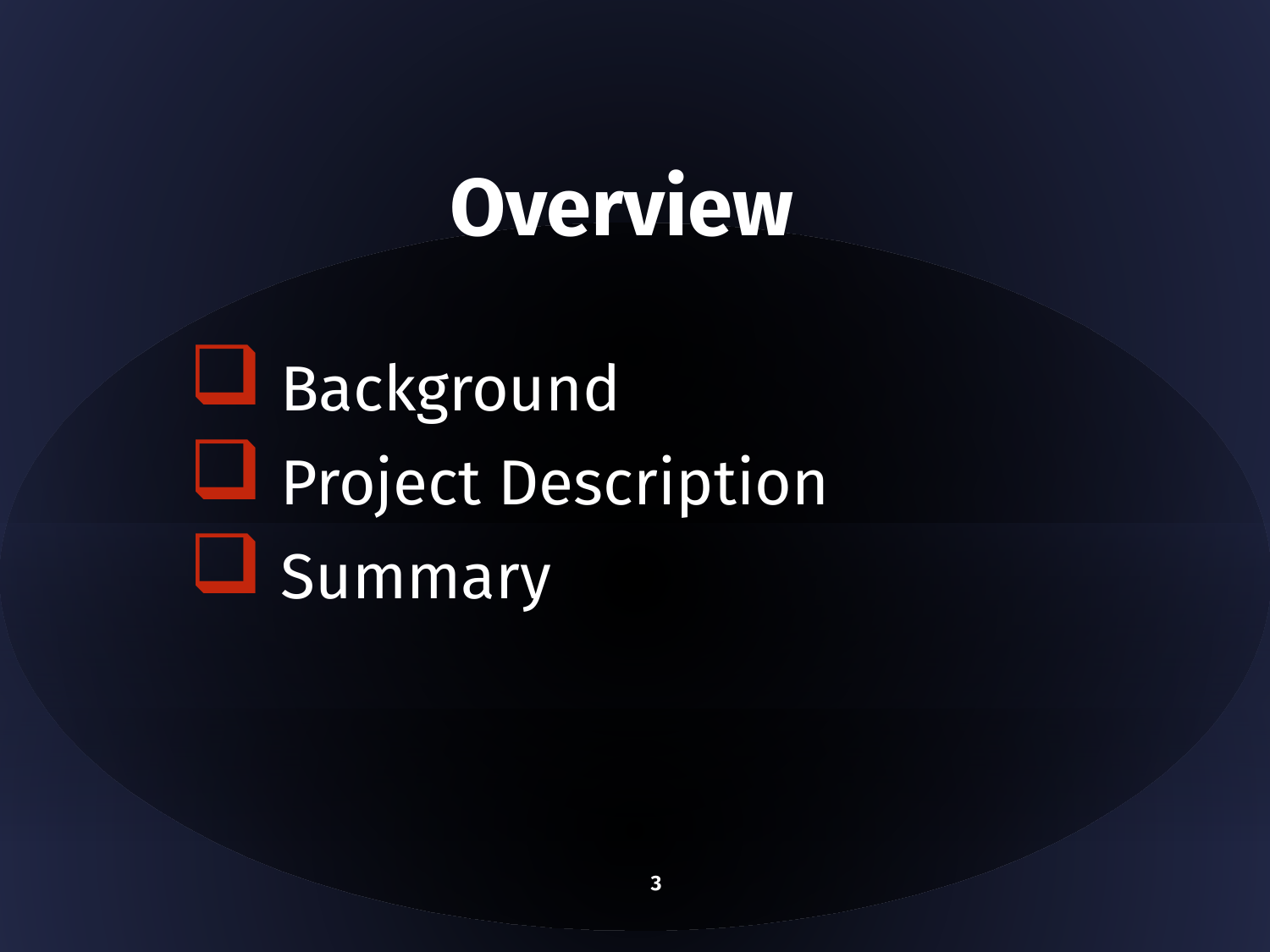

# Overview
 Background
 Project Description
 Summary
3